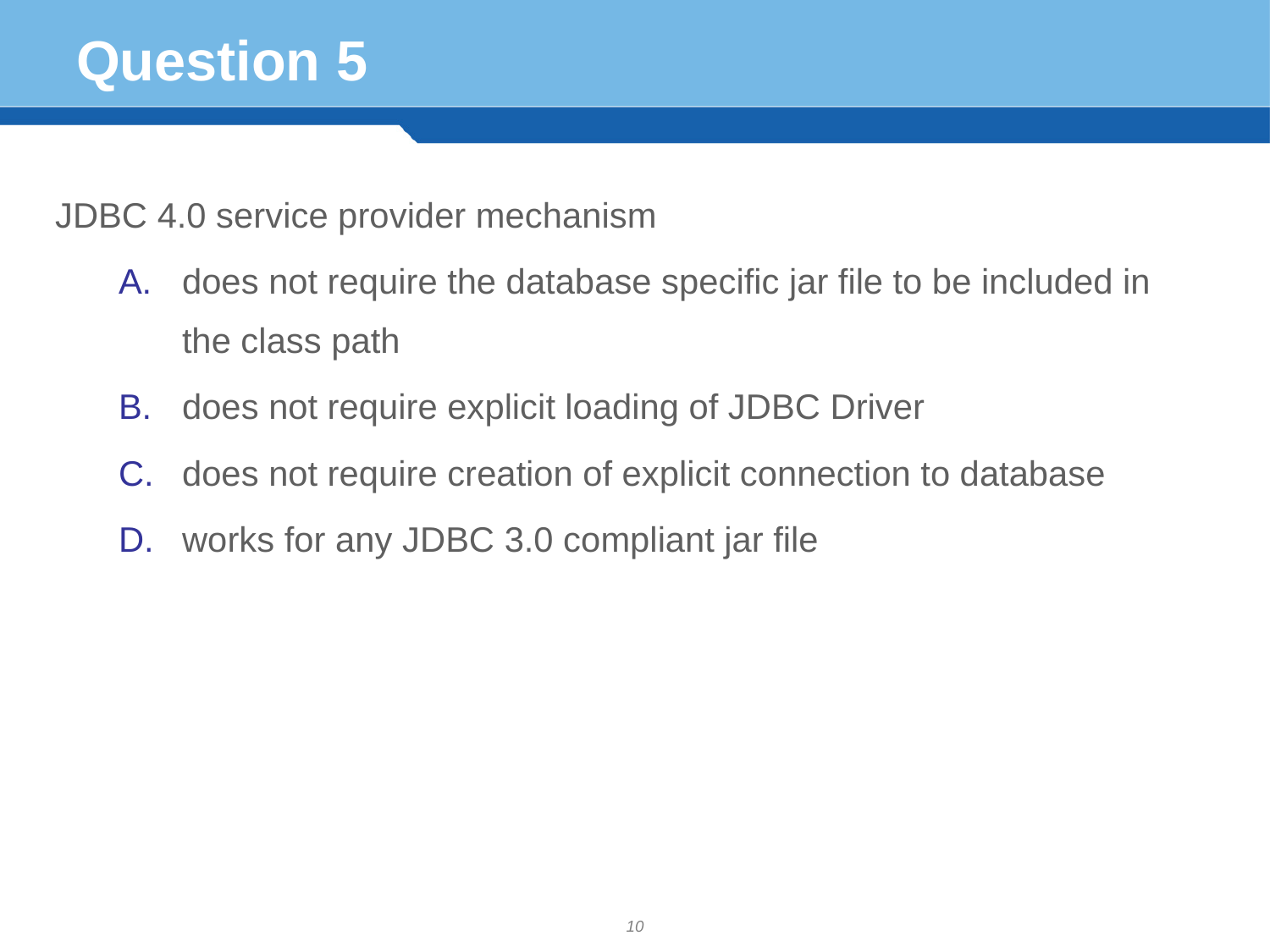

# Question 5
JDBC 4.0 service provider mechanism
does not require the database specific jar file to be included in the class path
does not require explicit loading of JDBC Driver
does not require creation of explicit connection to database
works for any JDBC 3.0 compliant jar file
10